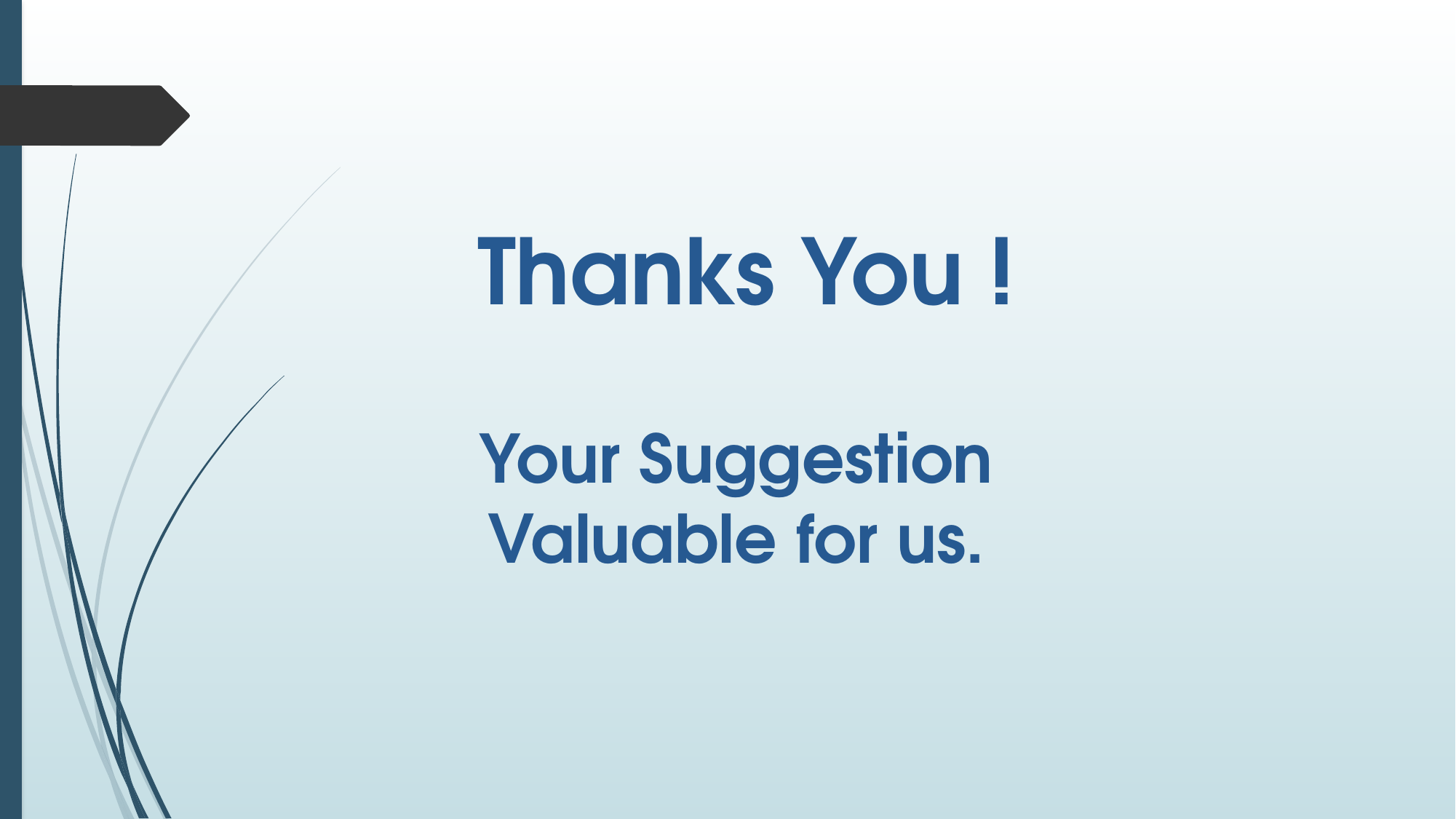

Thanks You !
Your Suggestion
Valuable for us.